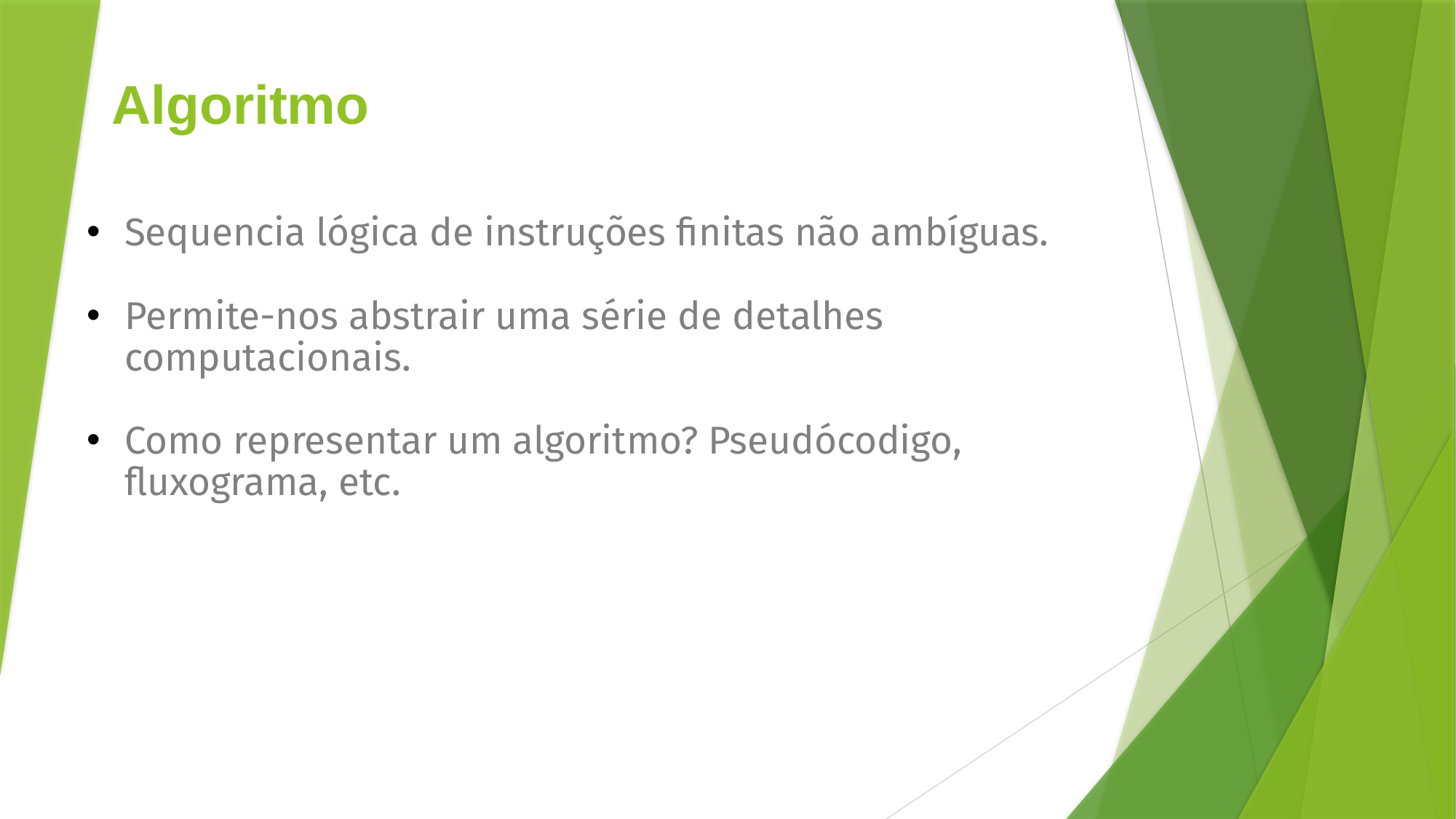

# Algoritmo

Sequencia lógica de instruções finitas não ambíguas.

Permite-nos abstrair uma série de detalhes computacionais.

Como representar um algoritmo? Pseudócodigo, fluxograma, etc.